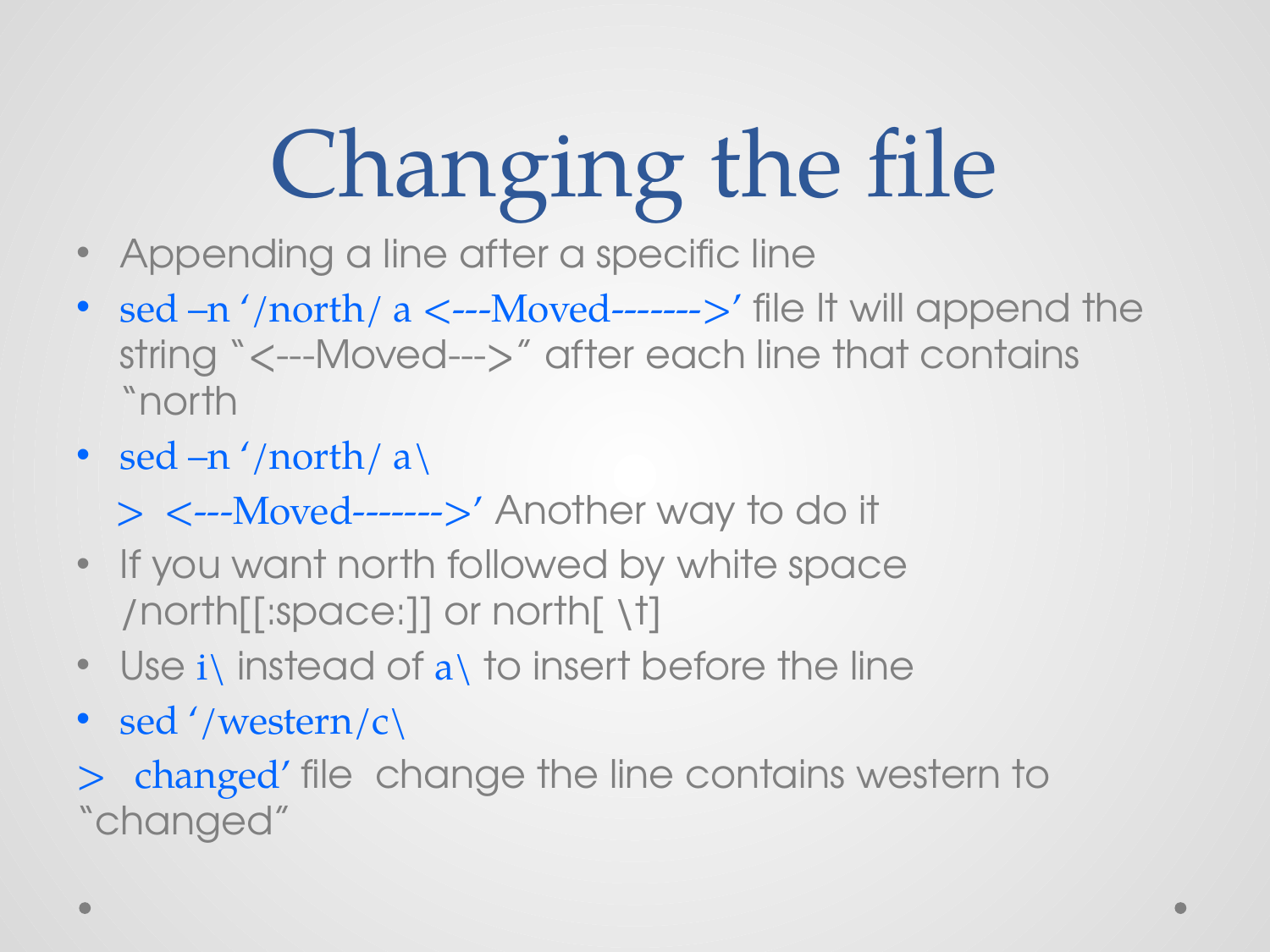

# Changing the file
Appending a line after a specific line
sed –n ‘/north/ a <---Moved------->’ file It will append the string “<---Moved--->” after each line that contains “north
sed –n ‘/north/ a\
    >  <---Moved------->’ Another way to do it
If you want north followed by white space /north[[:space:]] or north[ \t]
Use i\ instead of a\ to insert before the line
sed ‘/western/c\
>   changed’ file  change the line contains western to “changed”